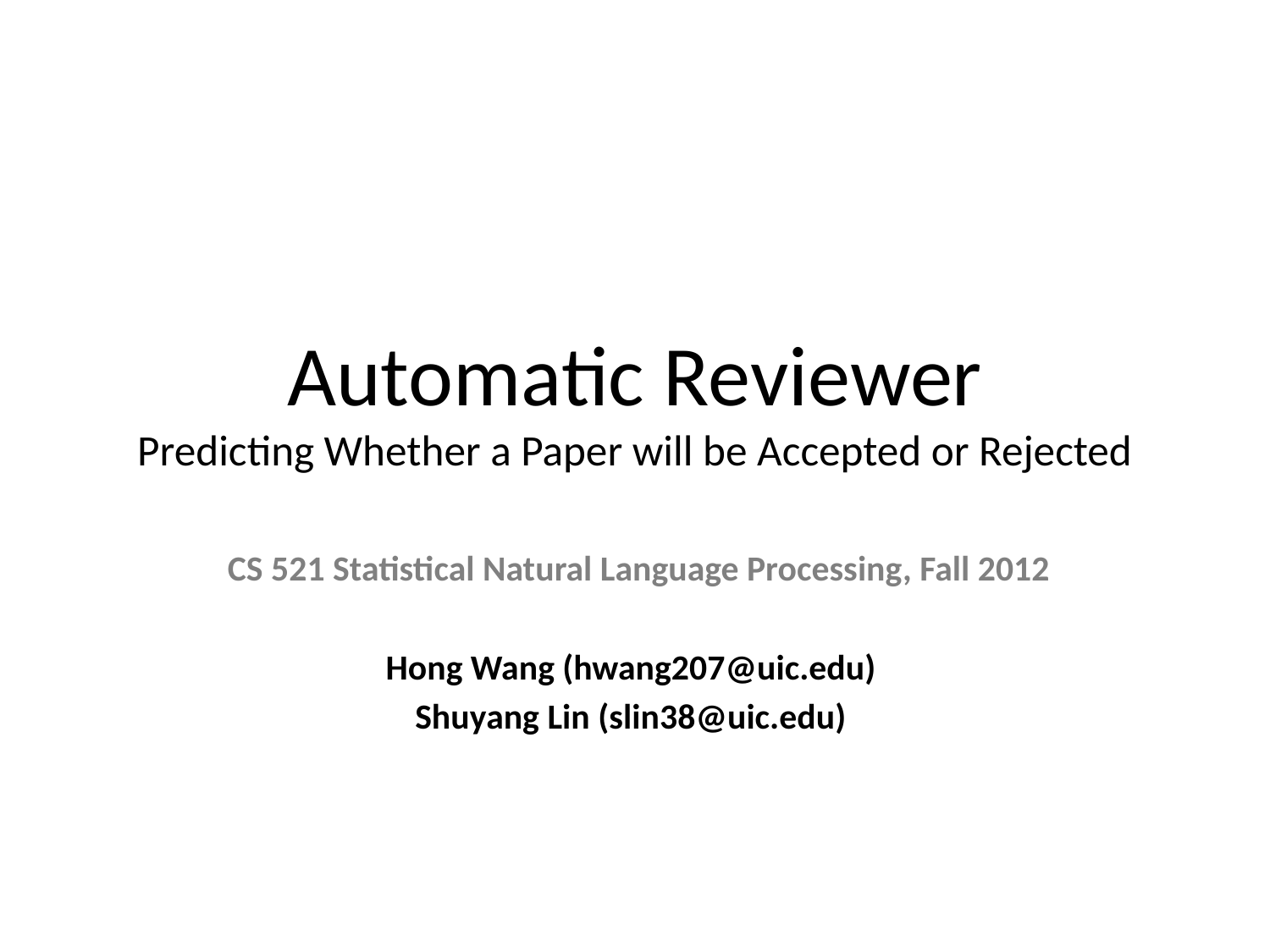

# Automatic Reviewer Predicting Whether a Paper will be Accepted or Rejected
 CS 521 Statistical Natural Language Processing, Fall 2012

Hong Wang (hwang207@uic.edu)
Shuyang Lin (slin38@uic.edu)